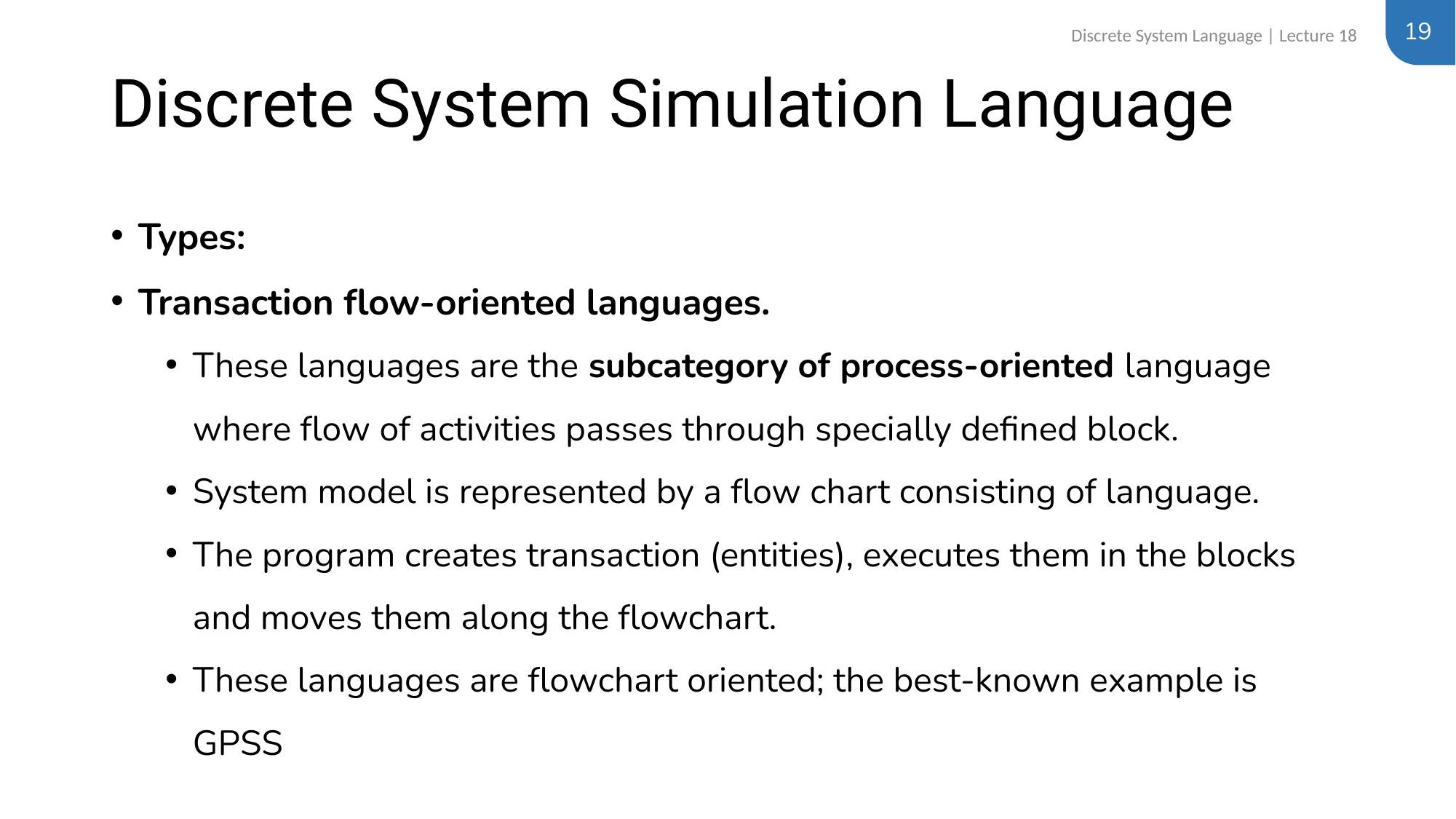

19
Discrete System Language | Lecture 18
# Discrete System Simulation Language
Types:
Transaction flow-oriented languages.
These languages are the subcategory of process-oriented language where flow of activities passes through specially defined block.
System model is represented by a flow chart consisting of language.
The program creates transaction (entities), executes them in the blocks and moves them along the flowchart.
These languages are flowchart oriented; the best-known example is GPSS